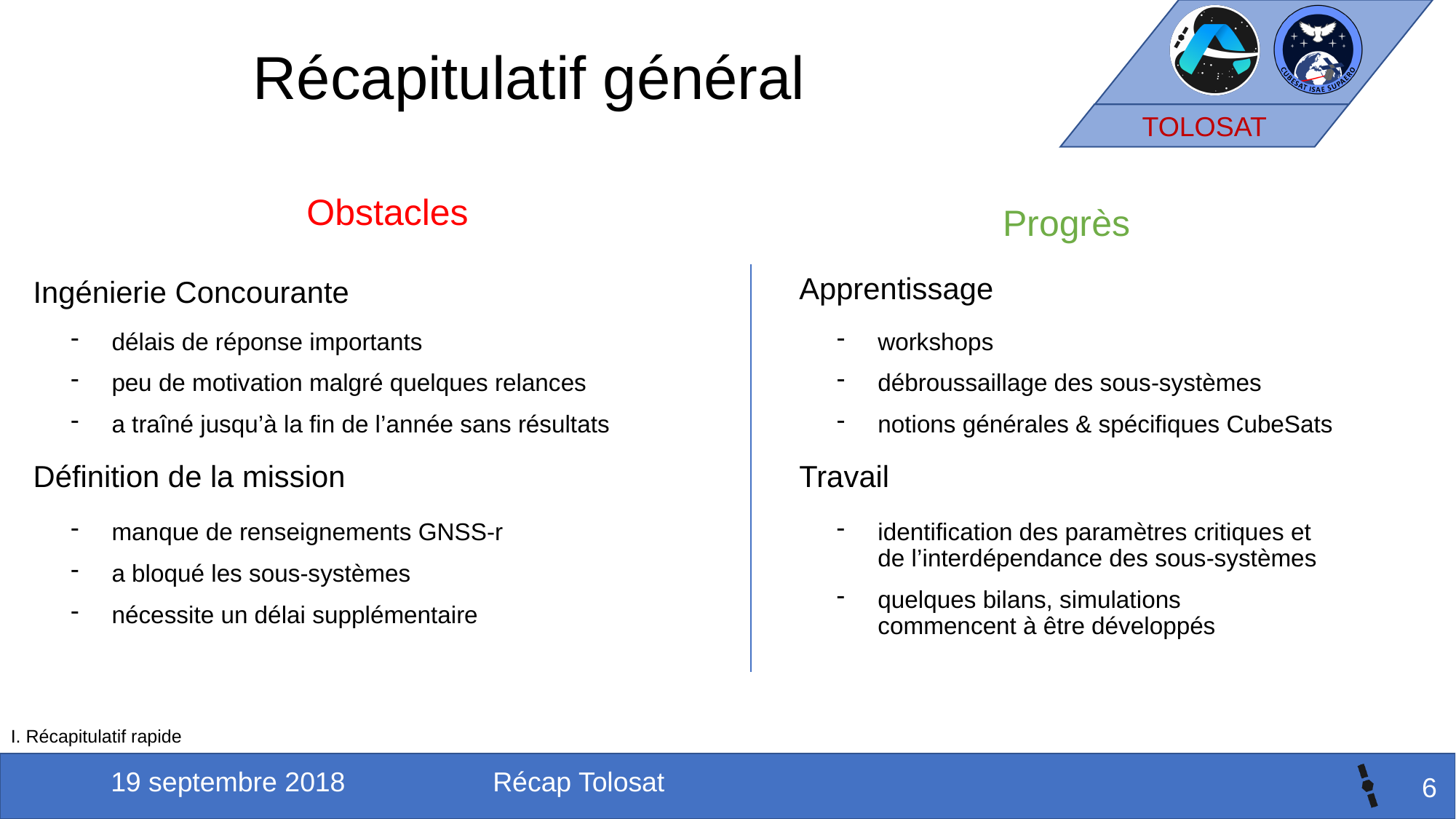

# Récapitulatif général
Obstacles

Progrès
Ingénierie Concourante
Apprentissage
délais de réponse importants
peu de motivation malgré quelques relances
a traîné jusqu’à la fin de l’année sans résultats
workshops
débroussaillage des sous-systèmes
notions générales & spécifiques CubeSats

Définition de la mission
Travail
manque de renseignements GNSS-r
a bloqué les sous-systèmes
nécessite un délai supplémentaire
identification des paramètres critiques et de l’interdépendance des sous-systèmes
quelques bilans, simulations commencent à être développés
I. Récapitulatif rapide
19 septembre 2018
Récap Tolosat
6